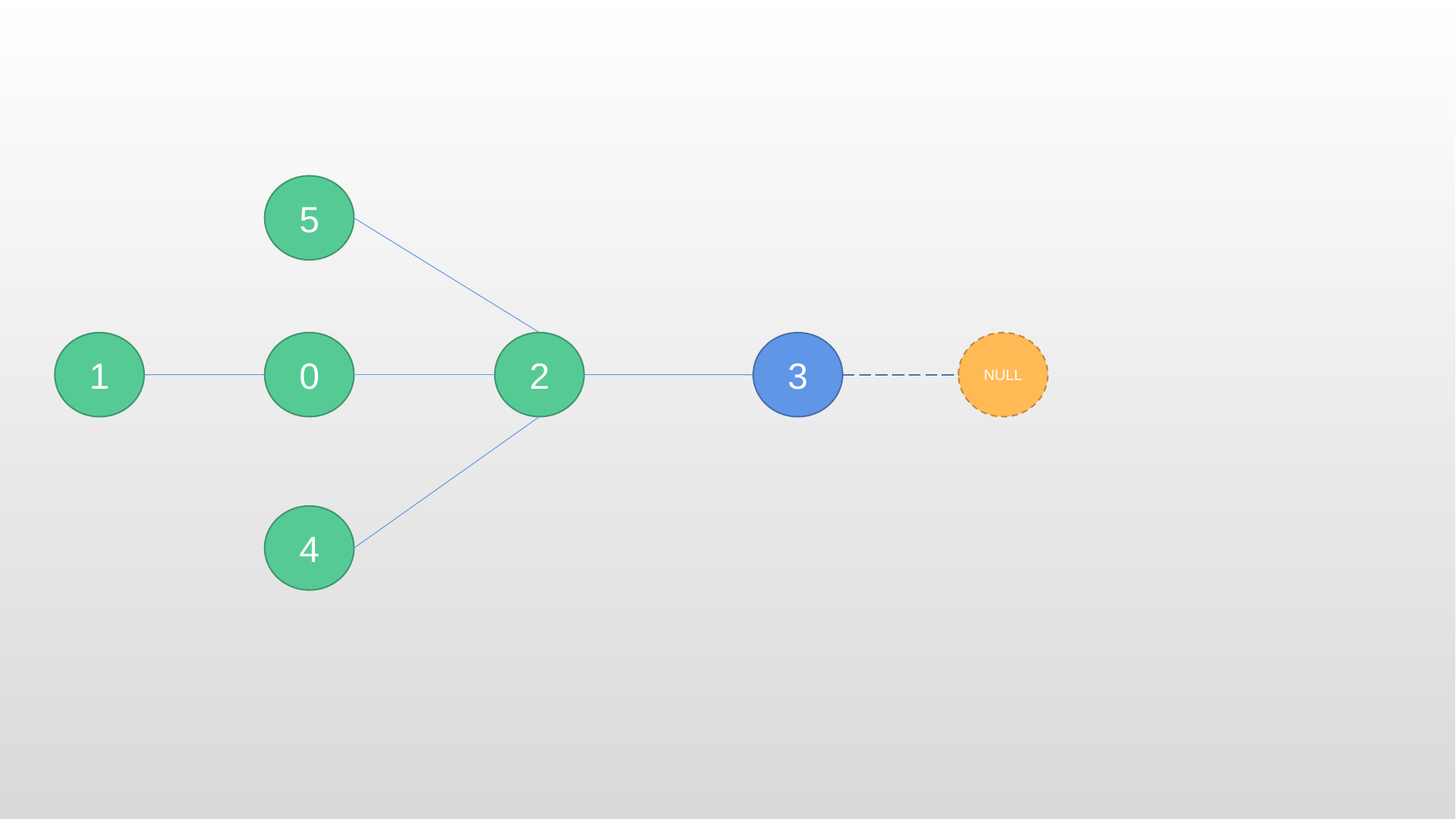

5
0
2
1
3
NULL

4